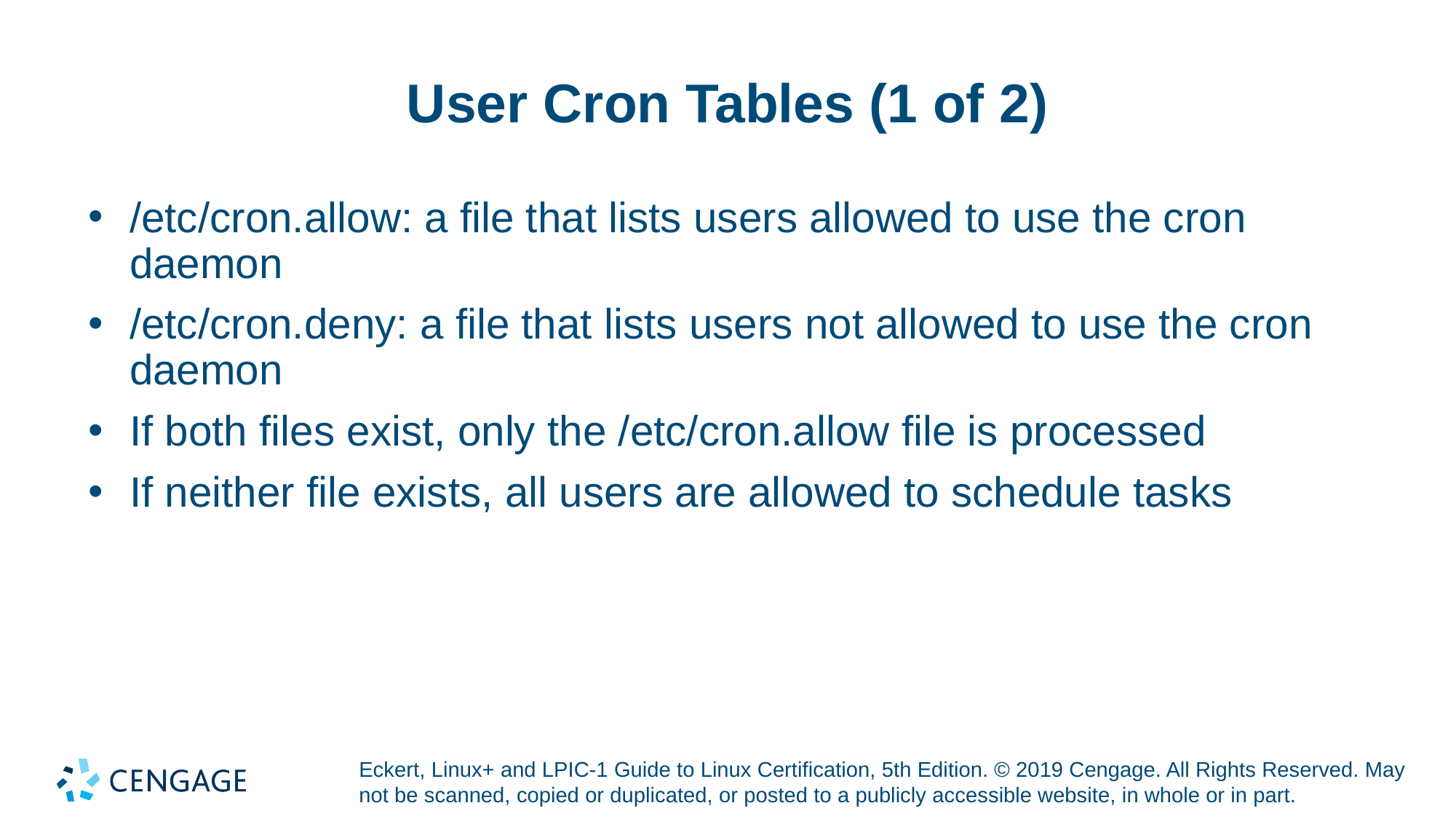

# User Cron Tables (1 of 2)
/etc/cron.allow: a file that lists users allowed to use the cron daemon
/etc/cron.deny: a file that lists users not allowed to use the cron daemon
If both files exist, only the /etc/cron.allow file is processed
If neither file exists, all users are allowed to schedule tasks